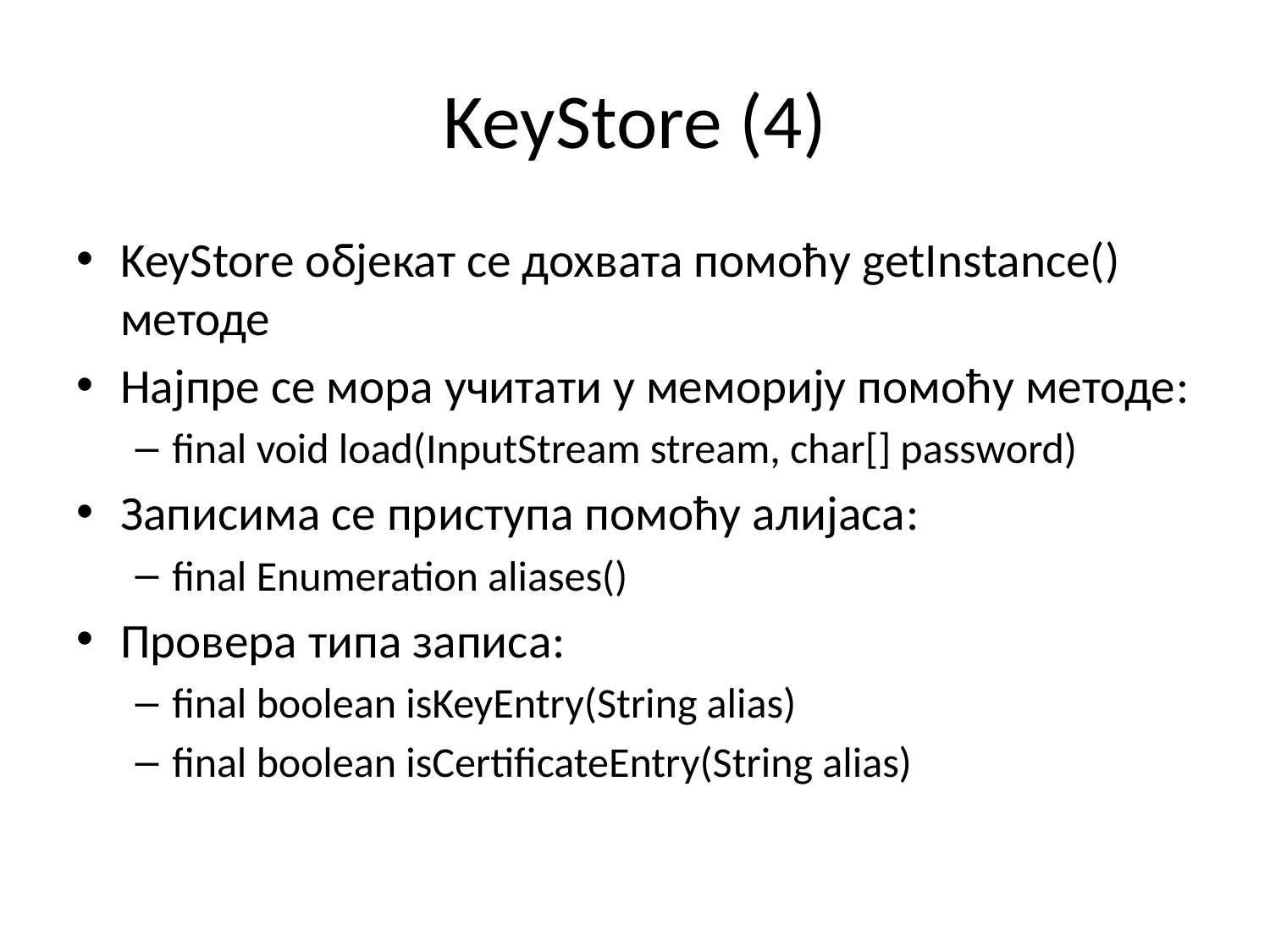

# KeyStore (4)
KeyStore објекат се дохвата помоћу getInstance() методе
Најпре се мора учитати у меморију помоћу методе:
final void load(InputStream stream, char[] password)
Записима се приступа помоћу алијаса:
final Enumeration aliases()
Провера типа записа:
final boolean isKeyEntry(String alias)
final boolean isCertificateEntry(String alias)